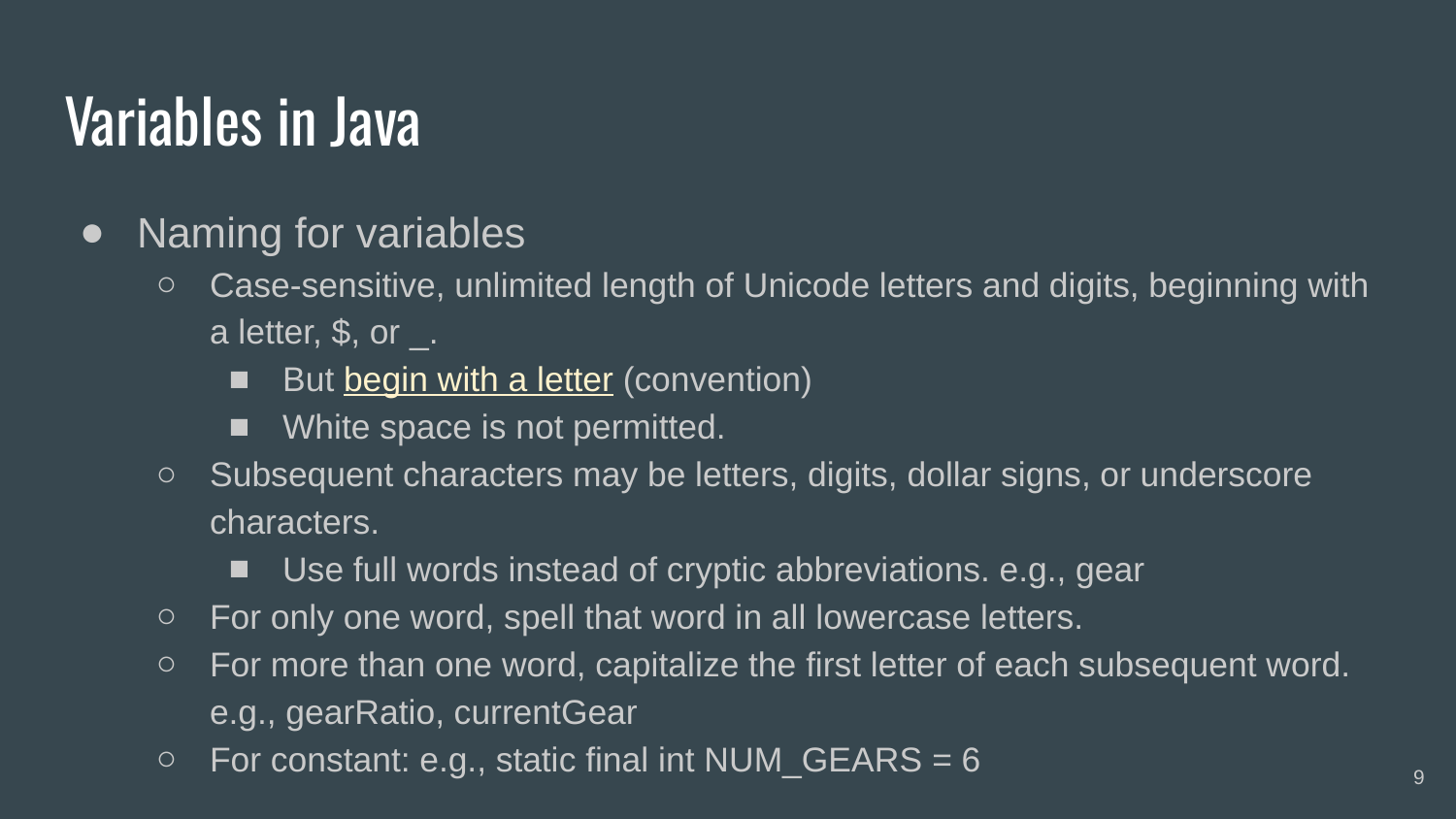

# Variables in Java
Naming for variables
Case-sensitive, unlimited length of Unicode letters and digits, beginning with a letter, $, or _.
But begin with a letter (convention)
White space is not permitted.
Subsequent characters may be letters, digits, dollar signs, or underscore characters.
Use full words instead of cryptic abbreviations. e.g., gear
For only one word, spell that word in all lowercase letters.
For more than one word, capitalize the first letter of each subsequent word. e.g., gearRatio, currentGear
For constant: e.g., static final int NUM_GEARS = 6

9